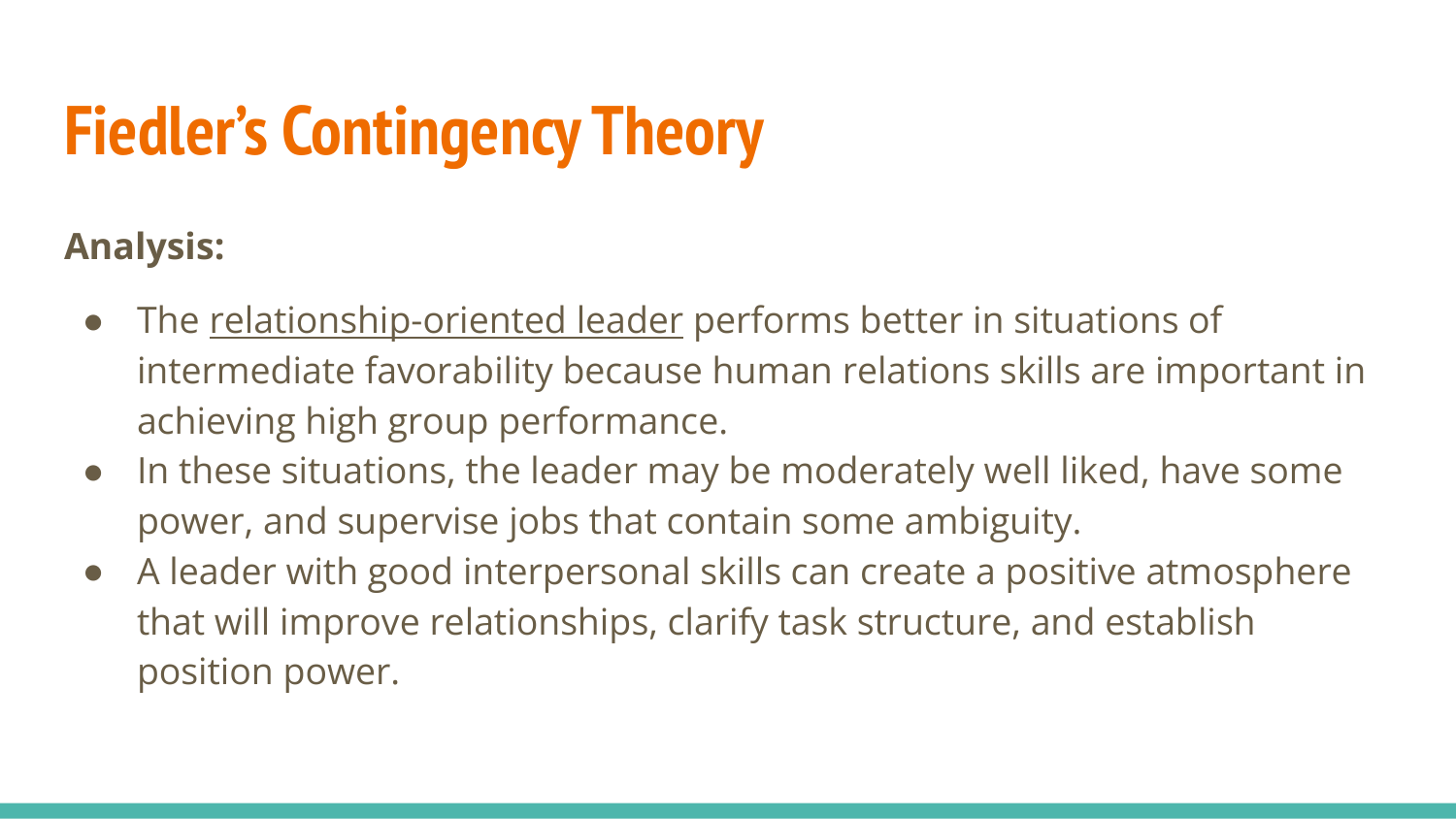

# Fiedler’s Contingency Theory
Analysis:
The relationship-oriented leader performs better in situations of intermediate favorability because human relations skills are important in achieving high group performance.
In these situations, the leader may be moderately well liked, have some power, and supervise jobs that contain some ambiguity.
A leader with good interpersonal skills can create a positive atmosphere that will improve relationships, clarify task structure, and establish position power.